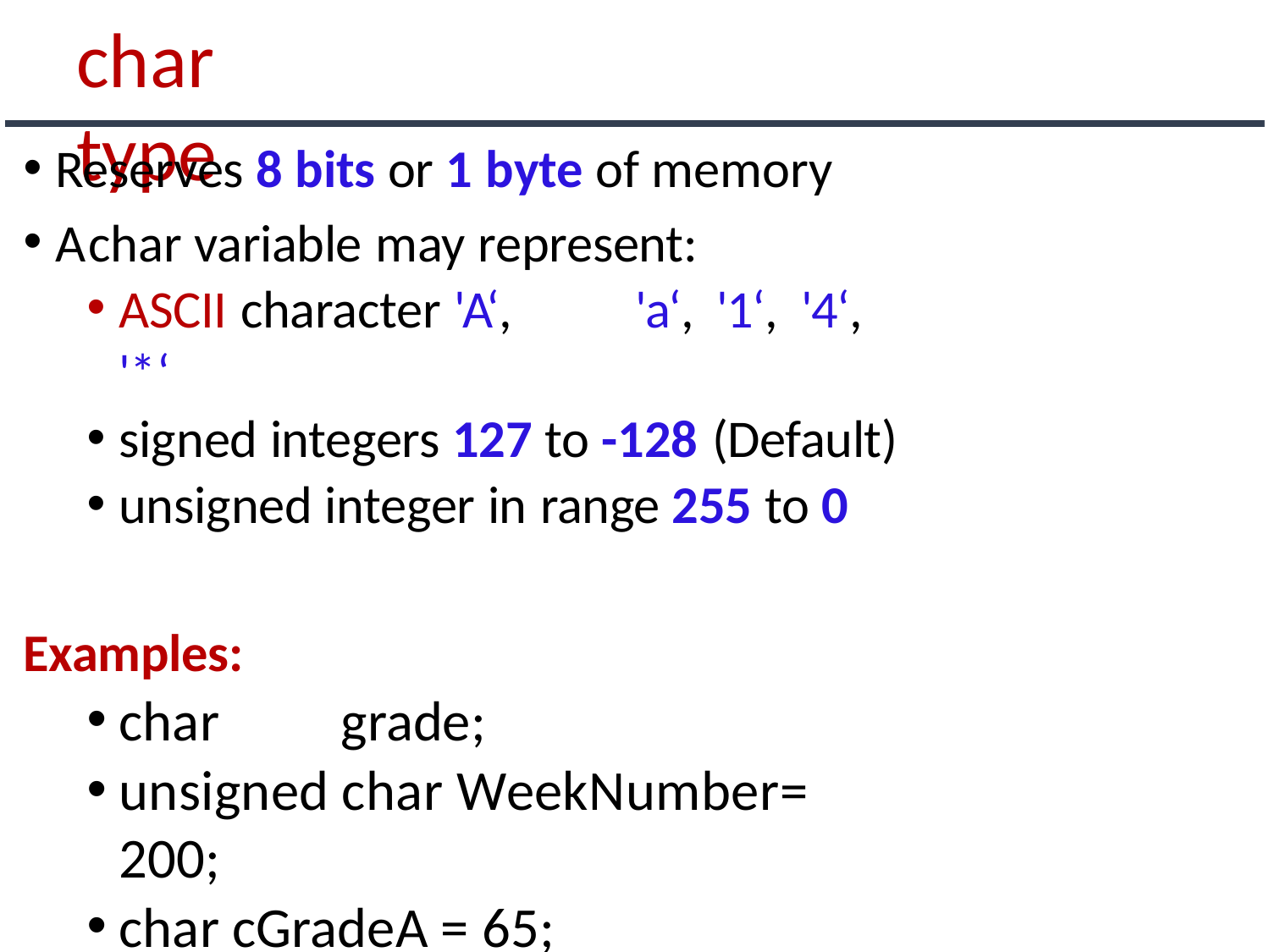

# char type

Reserves 8 bits or 1 byte of memory
A	char variable may represent:
ASCII character 'A‘,	'a‘,	'1‘,	'4‘,	'*‘
signed integers 127 to -128 (Default)
unsigned integer in range 255 to 0

Examples:
char	grade;
unsigned char WeekNumber= 200;
char cGradeA = 65;
char cGradeAA = ‘A';